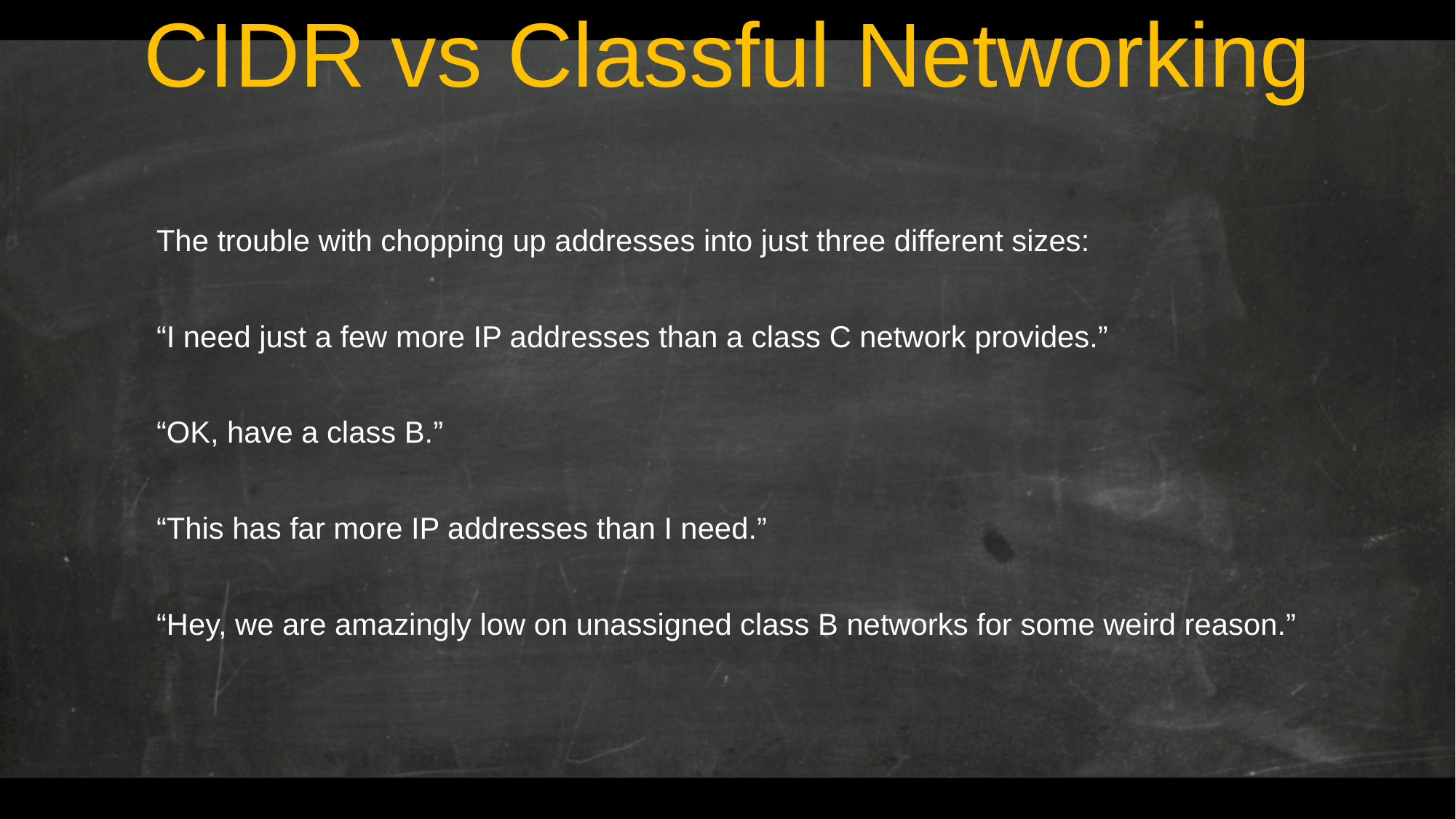

# CIDR vs Classful Networking
The trouble with chopping up addresses into just three different sizes:

“I need just a few more IP addresses than a class C network provides.”

“OK, have a class B.”

“This has far more IP addresses than I need.”

“Hey, we are amazingly low on unassigned class B networks for some weird reason.”